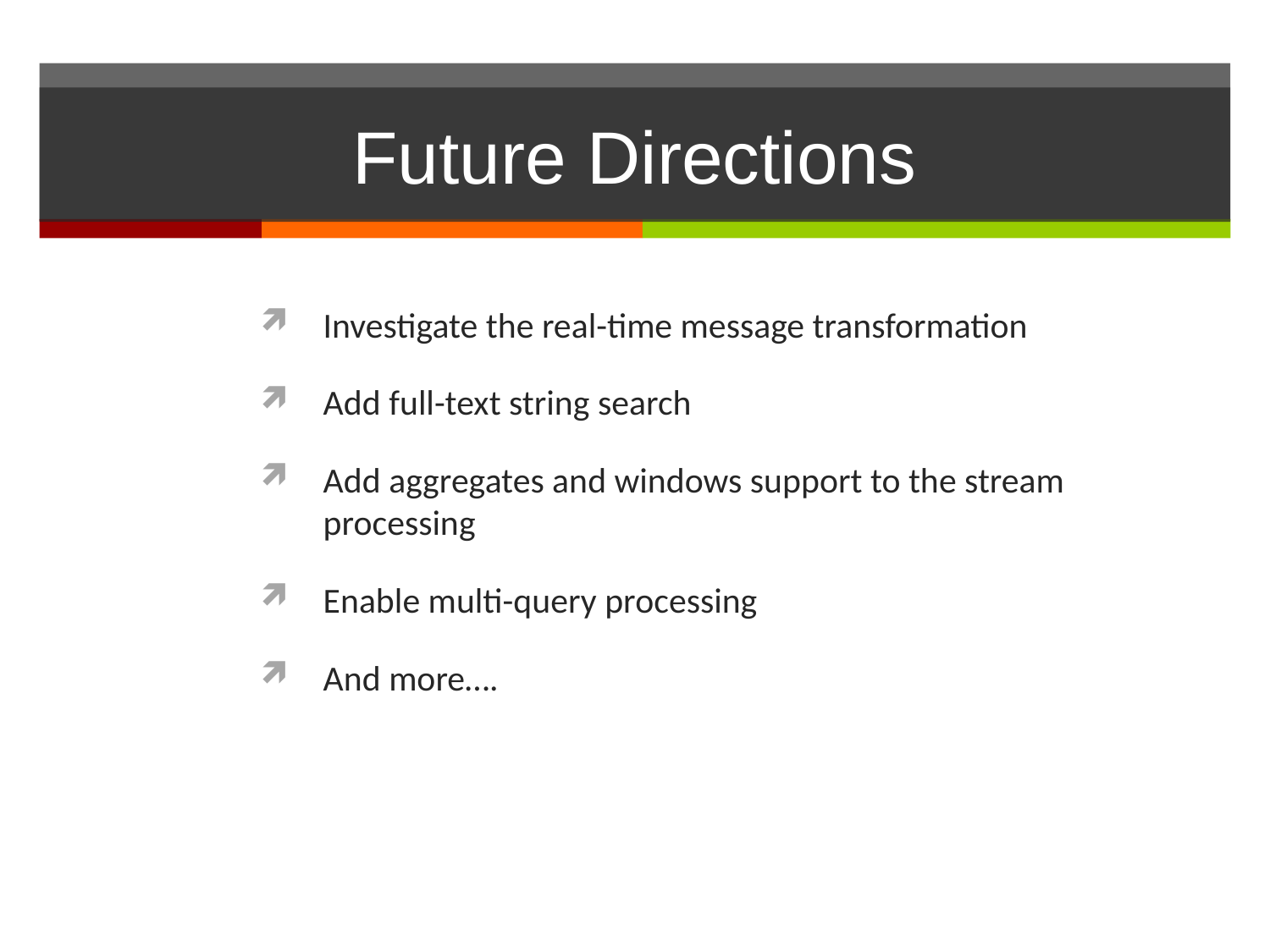

# Future Directions
Investigate the real-time message transformation
Add full-text string search
Add aggregates and windows support to the stream processing
Enable multi-query processing
And more….